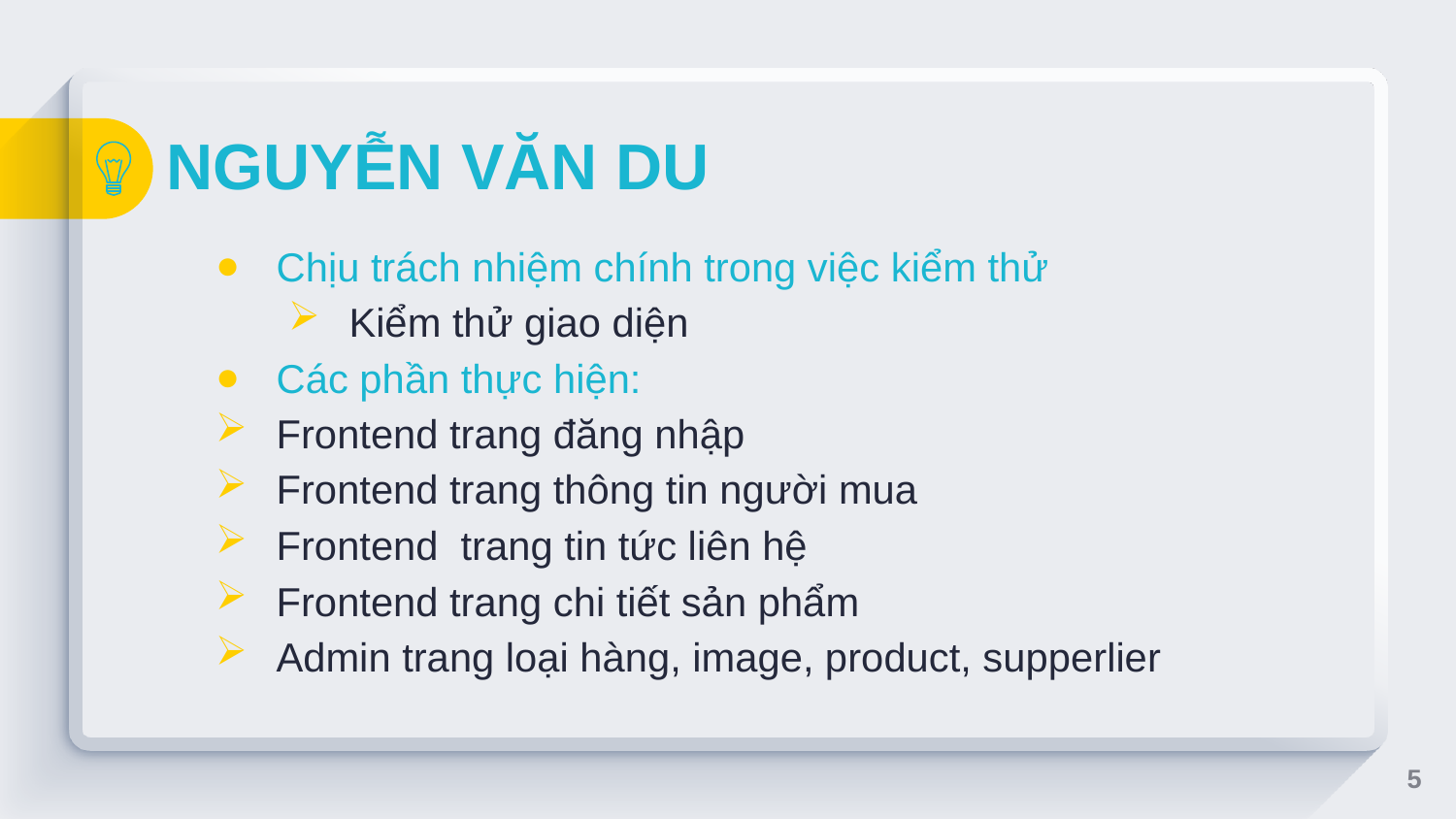

# NGUYỄN VĂN DU

Chịu trách nhiệm chính trong việc kiểm thử
Kiểm thử giao diện
Các phần thực hiện:
Frontend trang đăng nhập
Frontend trang thông tin người mua
Frontend  trang tin tức liên hệ
Frontend trang chi tiết sản phẩm
Admin trang loại hàng, image, product, supperlier
5